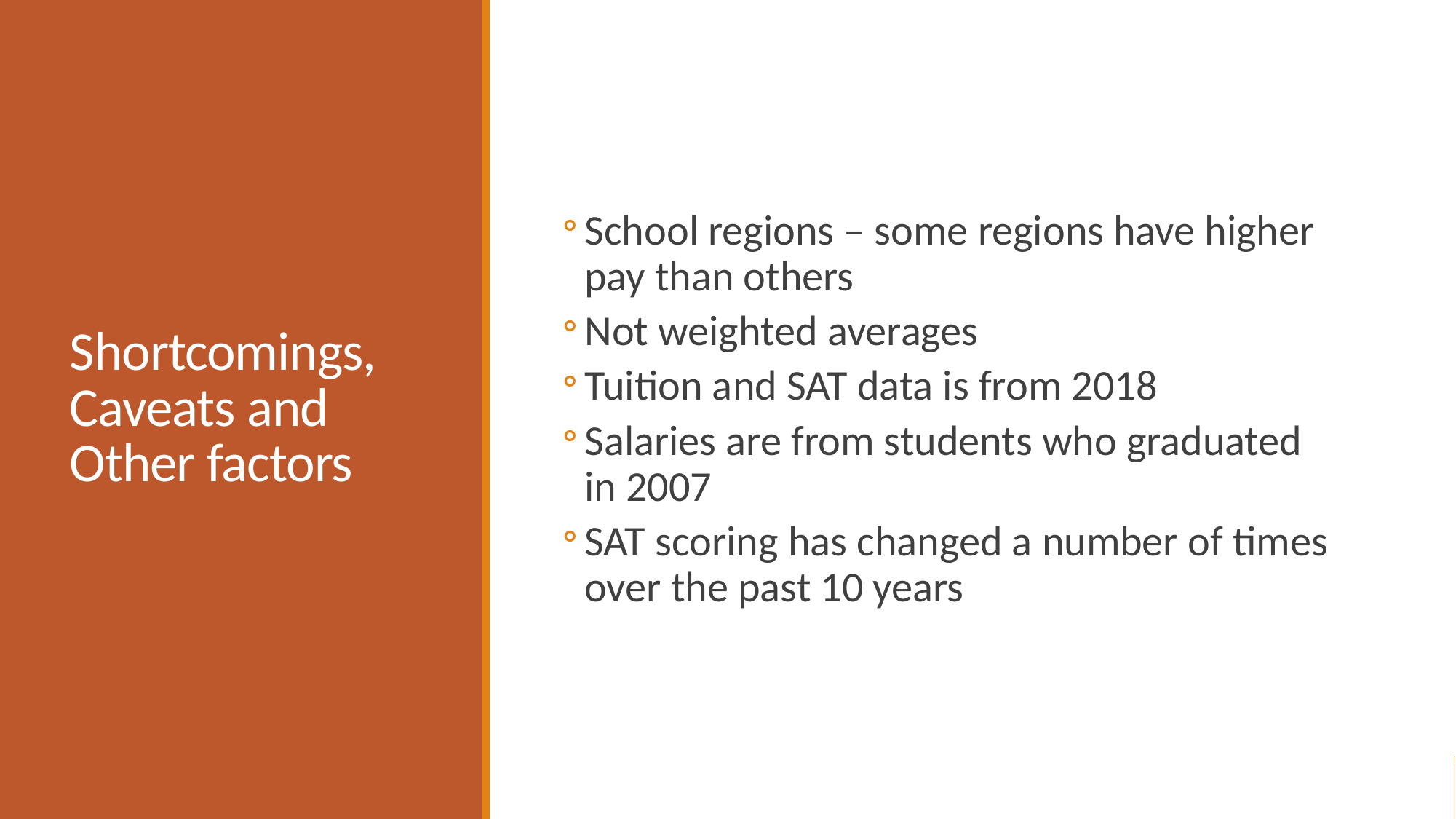

# Shortcomings, Caveats and Other factors
School regions – some regions have higher pay than others
Not weighted averages
Tuition and SAT data is from 2018
Salaries are from students who graduated in 2007
SAT scoring has changed a number of times over the past 10 years